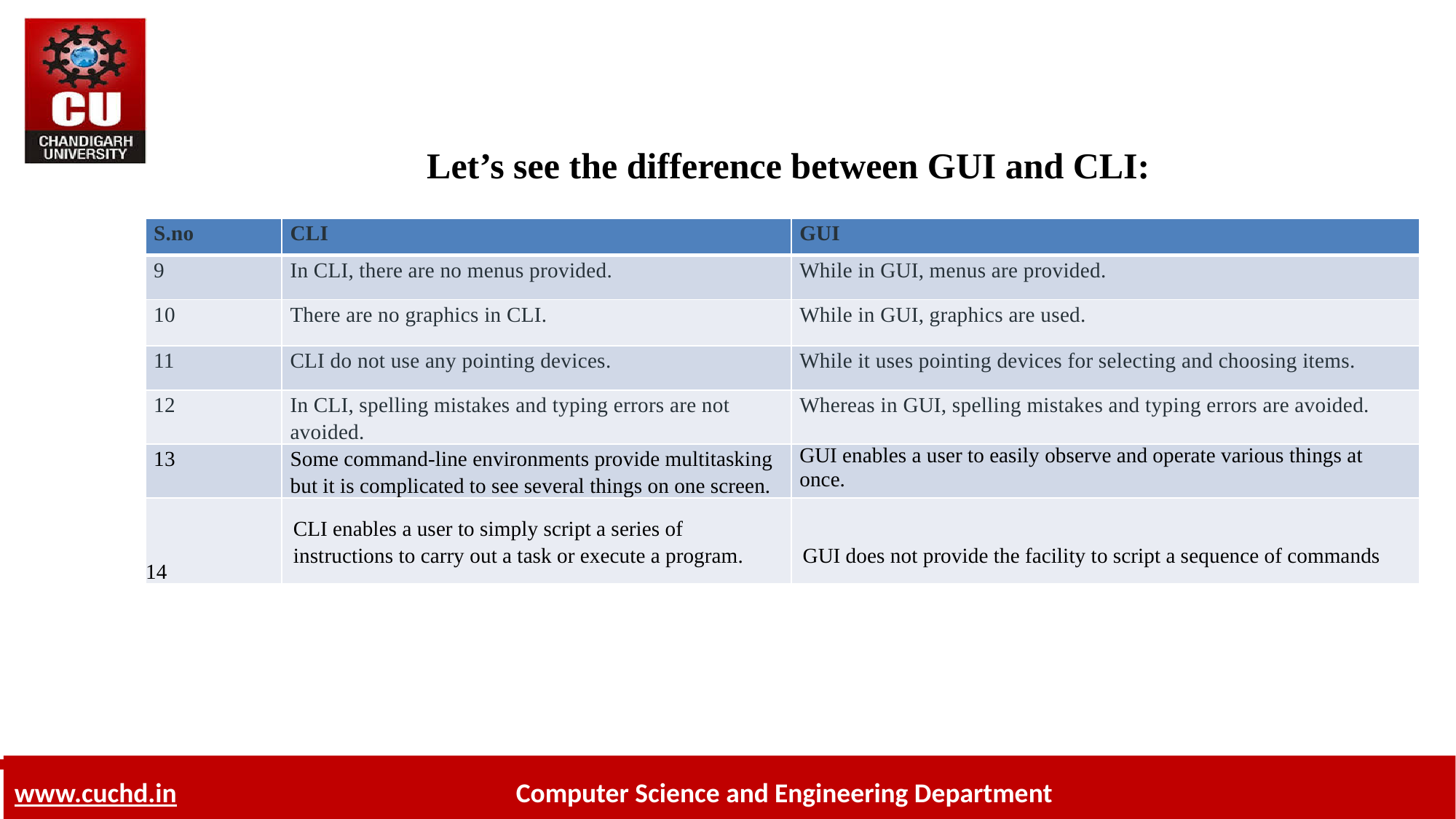

# Let’s see the difference between GUI and CLI:
| S.no | CLI | GUI |
| --- | --- | --- |
| 9 | In CLI, there are no menus provided. | While in GUI, menus are provided. |
| 10 | There are no graphics in CLI. | While in GUI, graphics are used. |
| 11 | CLI do not use any pointing devices. | While it uses pointing devices for selecting and choosing items. |
| 12 | In CLI, spelling mistakes and typing errors are not avoided. | Whereas in GUI, spelling mistakes and typing errors are avoided. |
| 13 | Some command-line environments provide multitasking but it is complicated to see several things on one screen. | GUI enables a user to easily observe and operate various things at once. |
| 14 | CLI enables a user to simply script a series of instructions to carry out a task or execute a program. | GUI does not provide the facility to script a sequence of commands |